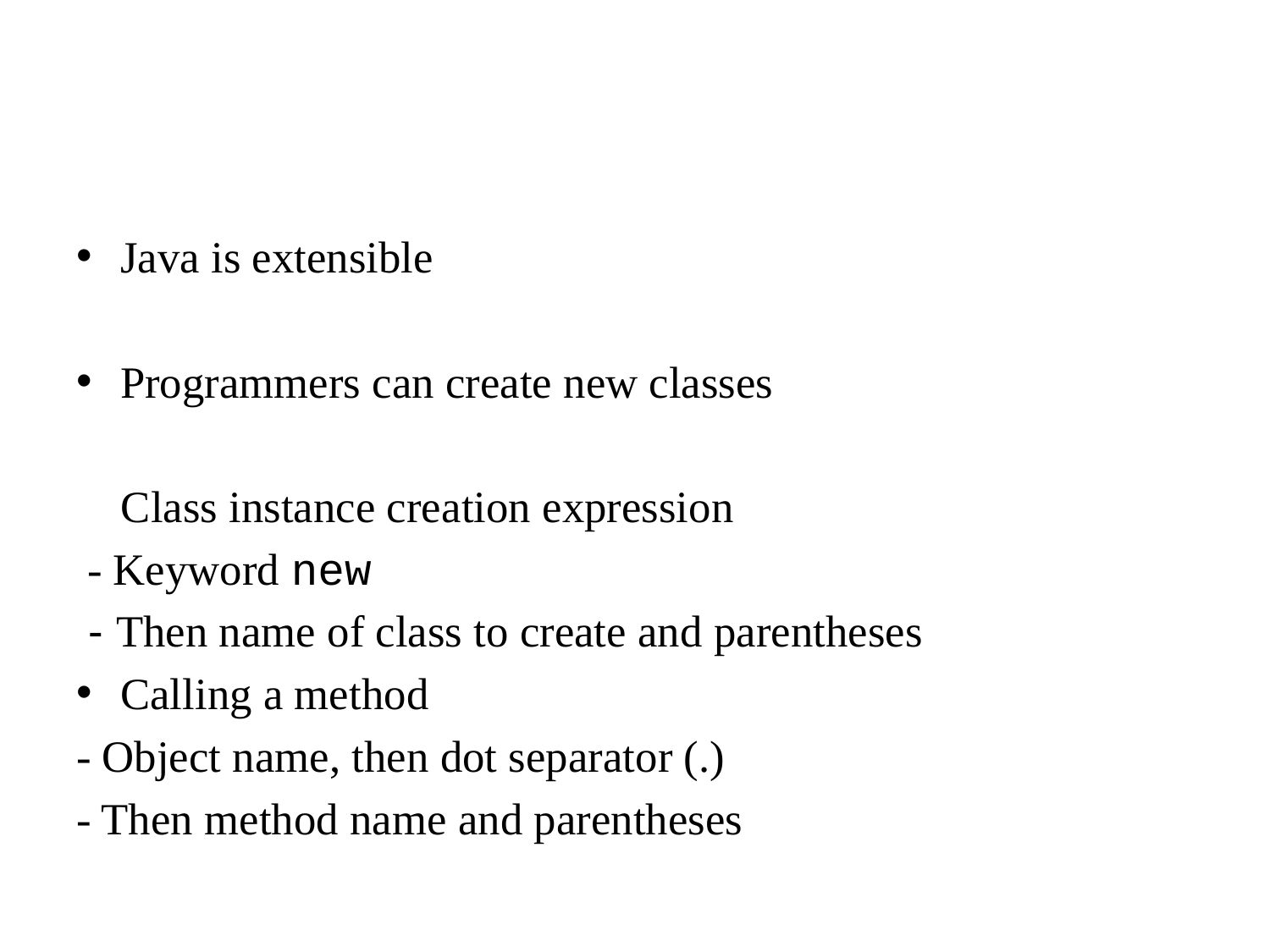

#
Java is extensible

Programmers can create new classes

    Class instance creation expression
 - Keyword new
 - Then name of class to create and parentheses
Calling a method
- Object name, then dot separator (.)
- Then method name and parentheses